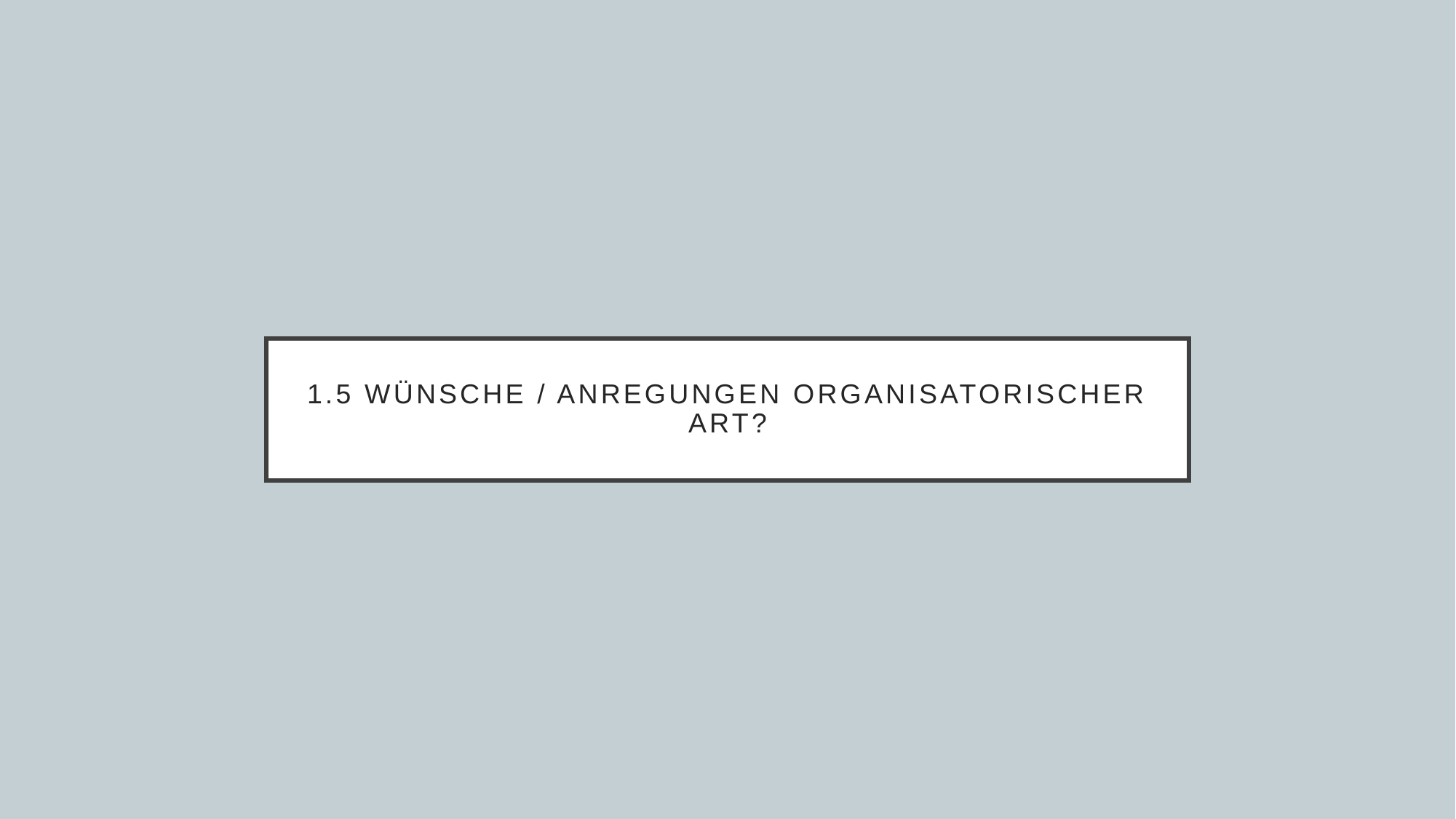

# 1.5 Wünsche / Anregungen Organisatorischer Art?